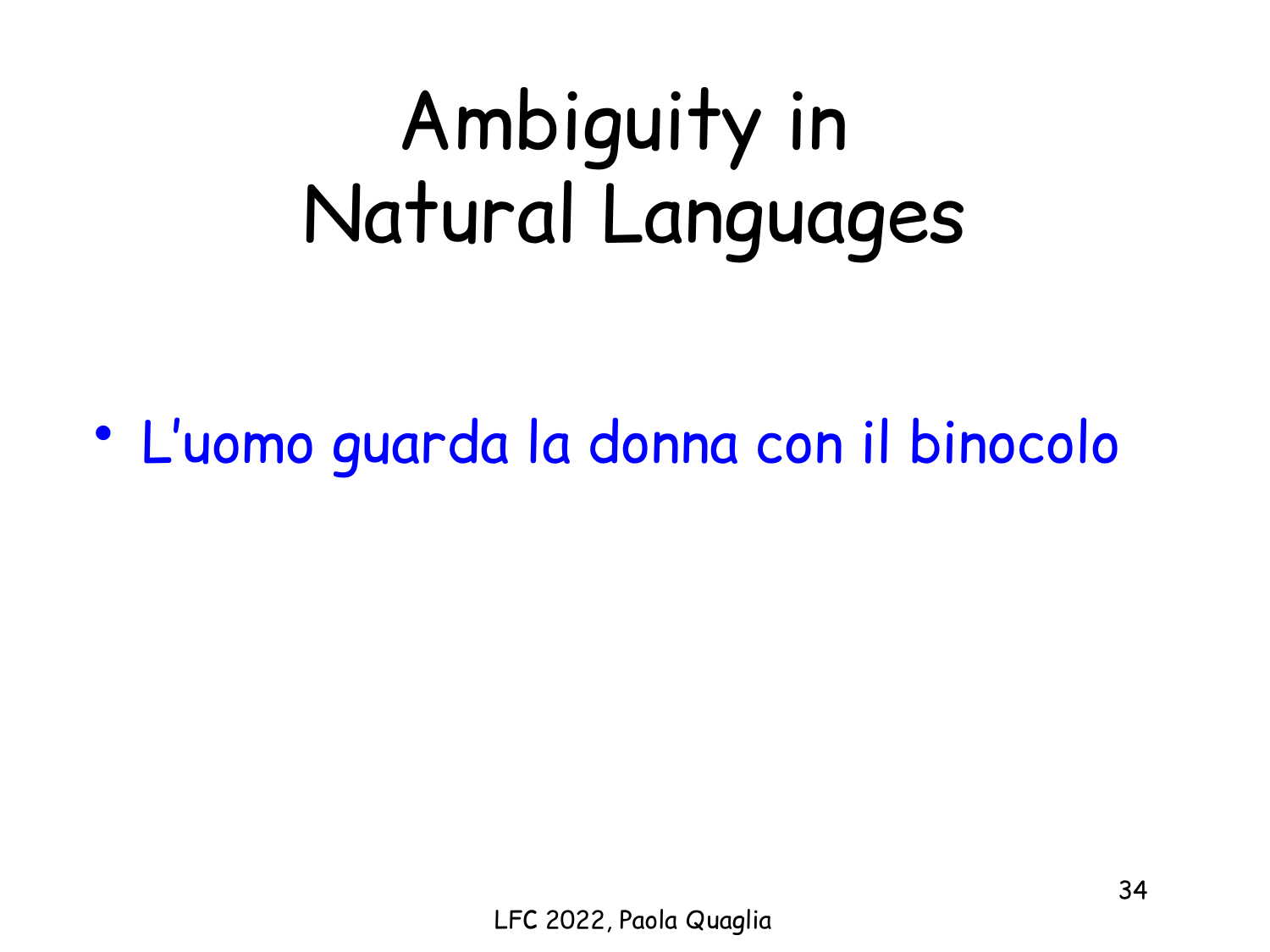

# Ambiguity in Natural Languages
L’uomo guarda la donna con il binocolo

LFC 2022, Paola Quaglia
34